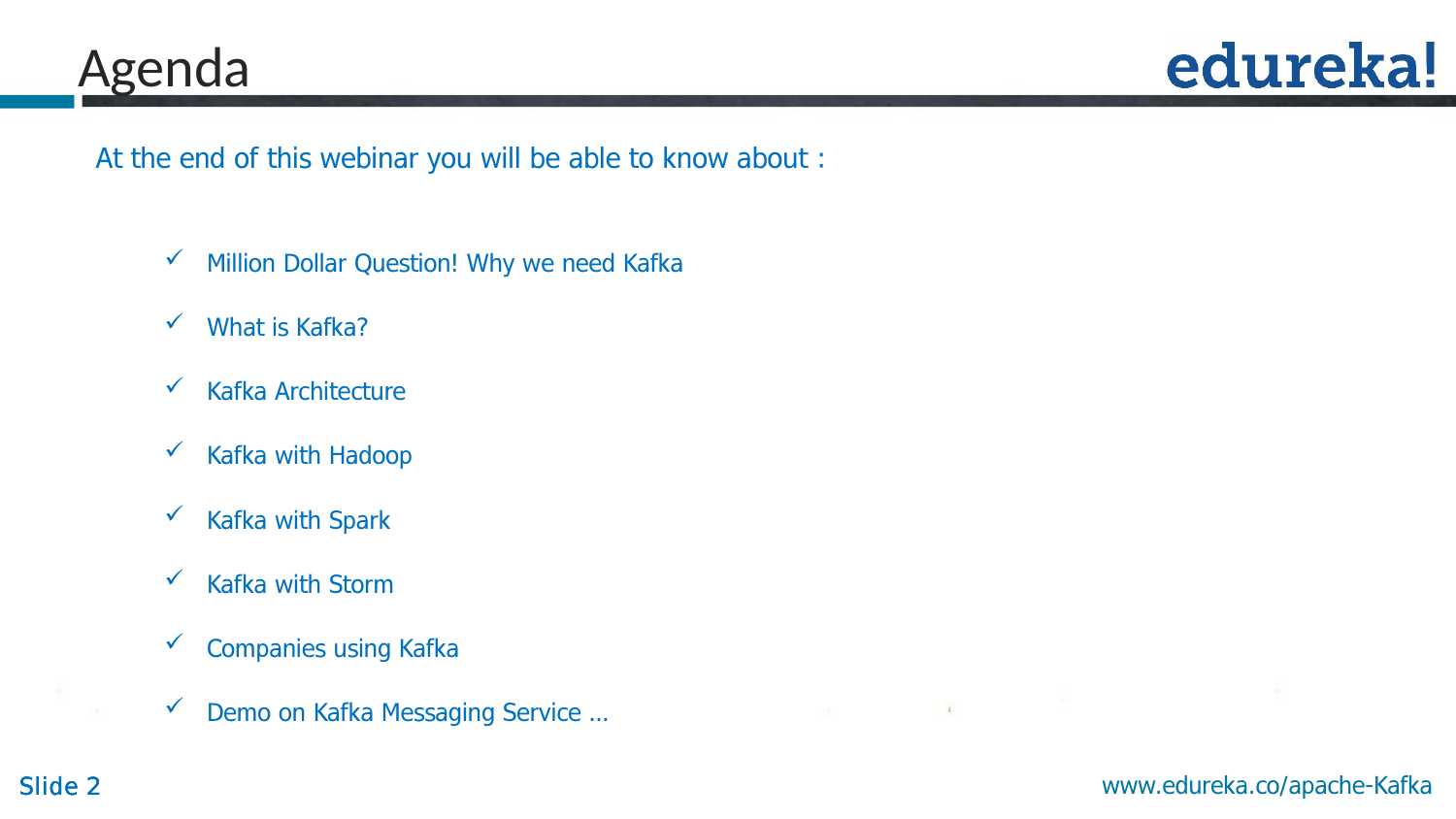

Agenda
At the end of this webinar you will be able to know about :

Million Dollar Question! Why we need Kafka
What is Kafka?
Kafka Architecture
Kafka with Hadoop
Kafka with Spark
Kafka with Storm
Companies using Kafka
Demo on Kafka Messaging Service …